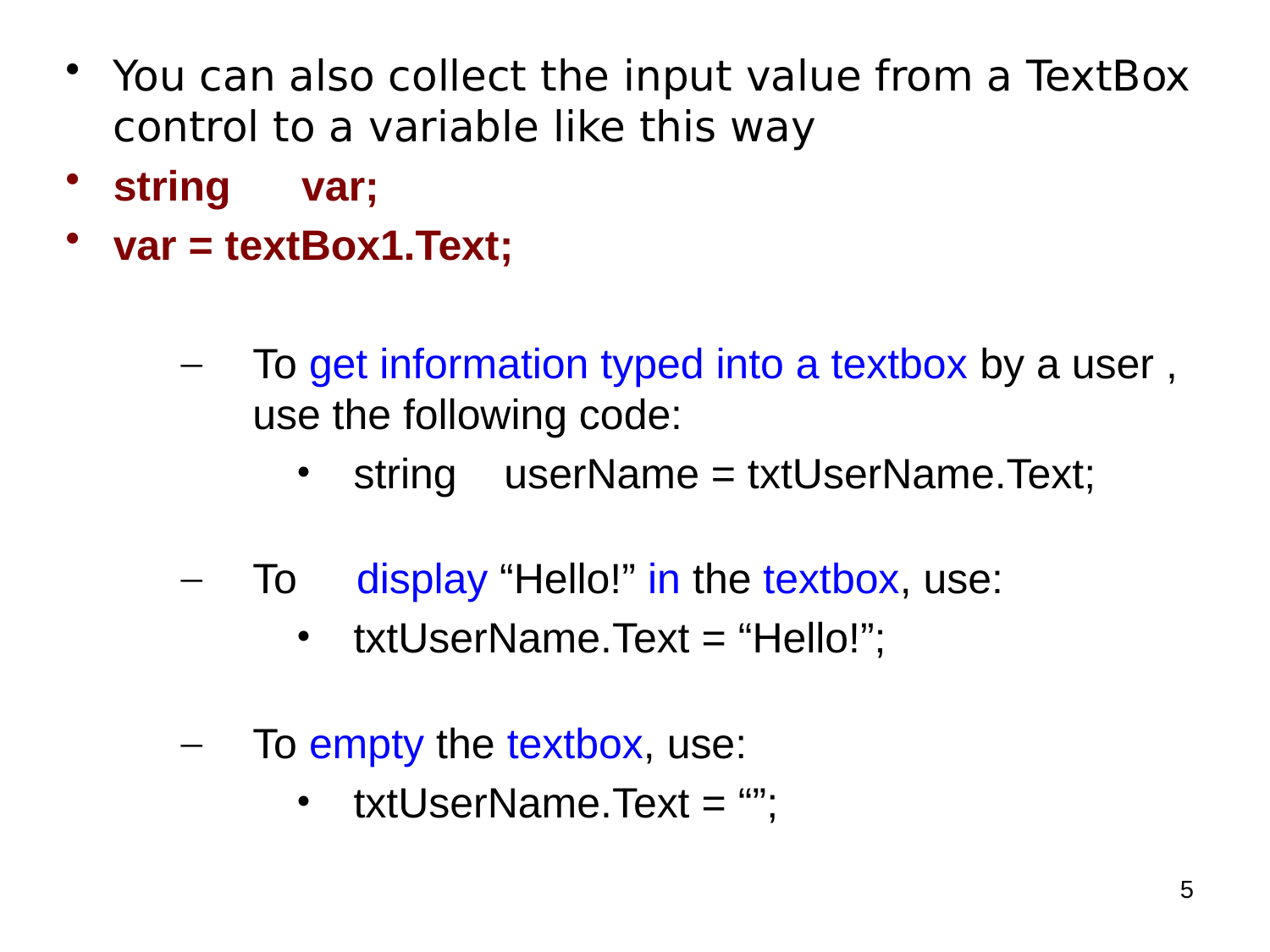

You can also collect the input value from a TextBox control to a variable like this way
string      var;
var = textBox1.Text;

To get information typed into a textbox by a user , use the following code:
string    userName = txtUserName.Text;

To     display “Hello!” in the textbox, use:
txtUserName.Text = “Hello!”;

To empty the textbox, use:
txtUserName.Text = “”;

5